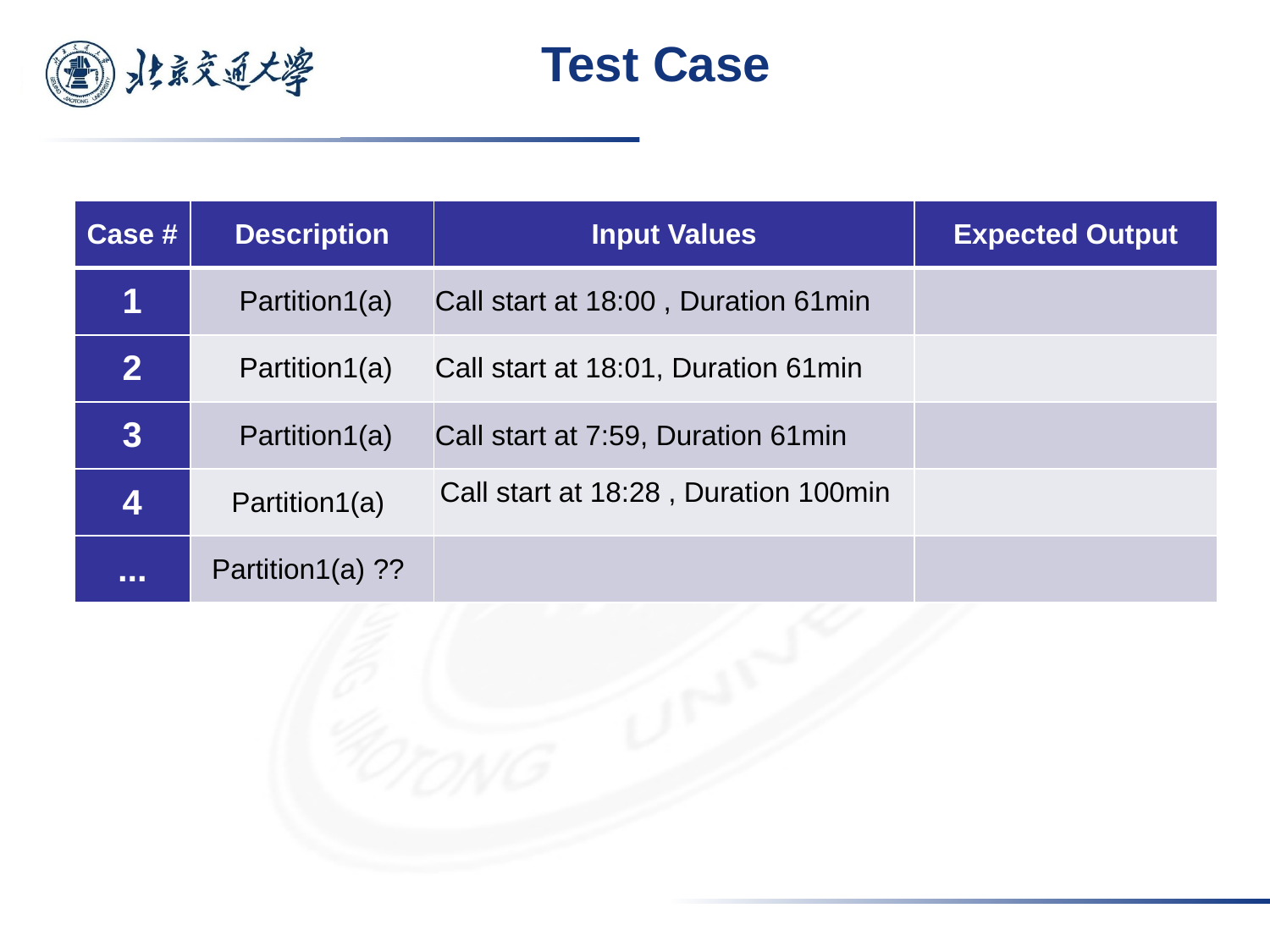

# Test Case
| Case # | Description | Input Values | Expected Output |
| --- | --- | --- | --- |
| 1 | Partition1(a) | Call start at 18:00 , Duration 61min |  |
| 2 | Partition1(a) | Call start at 18:01, Duration 61min |  |
| 3 | Partition1(a) | Call start at 7:59, Duration 61min |  |
| 4 | Partition1(a) | Call start at 18:28 , Duration 100min |  |
| ... | Partition1(a) ?? |  |  |